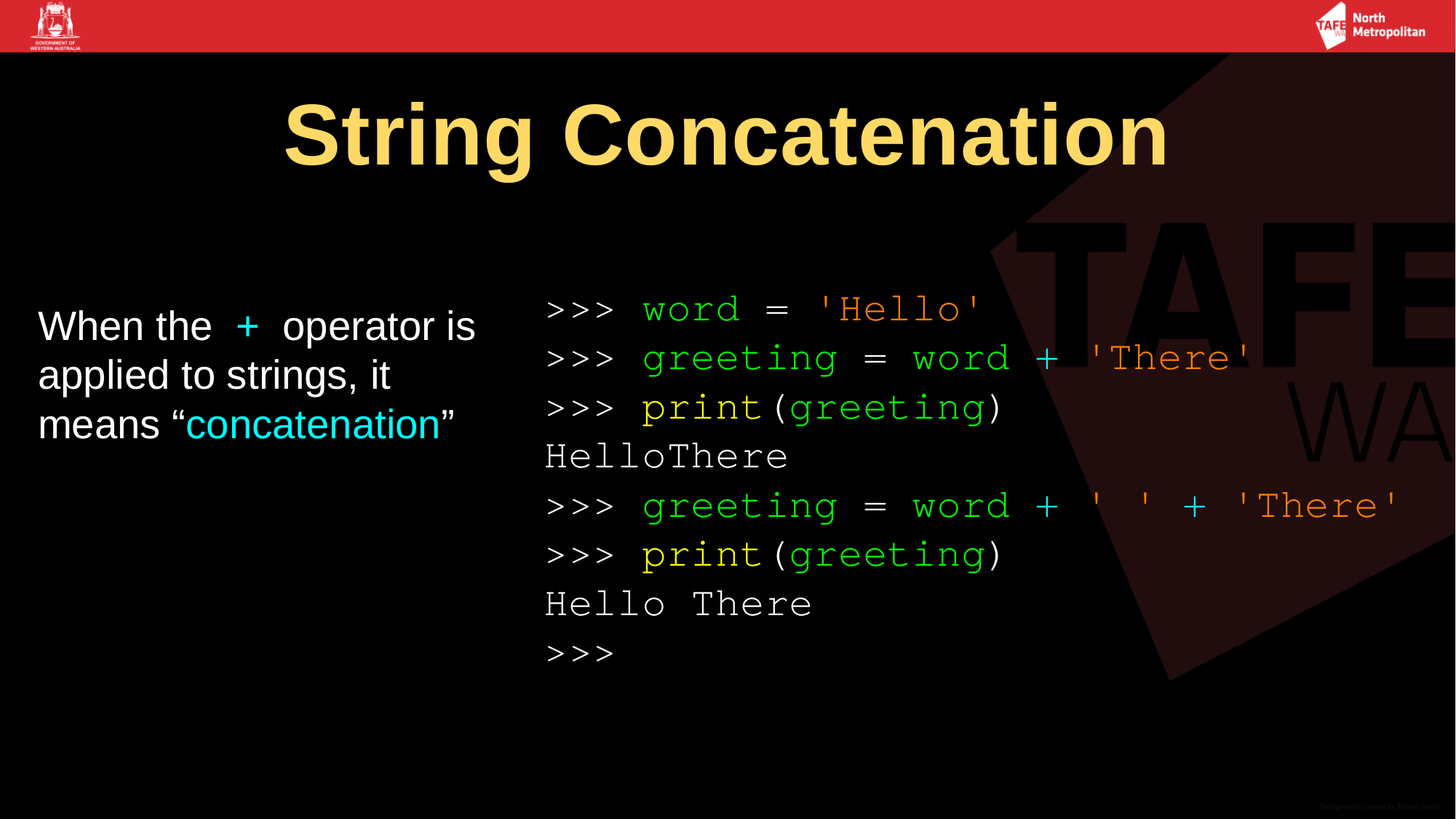

# String Concatenation
>>> word = 'Hello'
>>> greeting = word + 'There'
>>> print(greeting)
HelloThere
>>> greeting = word + ' ' + 'There'
>>> print(greeting)
Hello There
>>>
When the  +  operator is applied to strings, it means “concatenation”